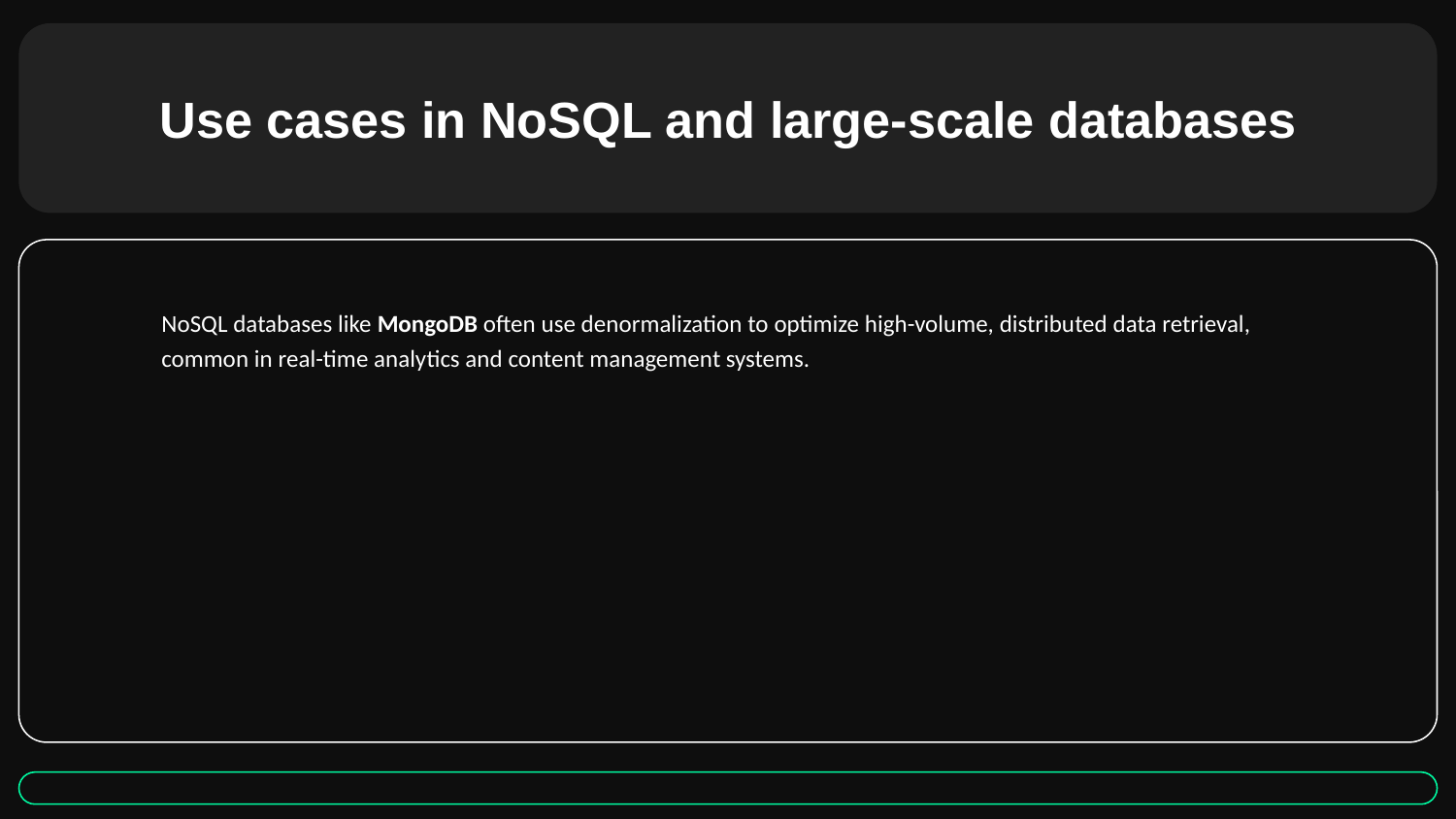

# Use cases in NoSQL and large-scale databases

NoSQL databases like MongoDB often use denormalization to optimize high-volume, distributed data retrieval, common in real-time analytics and content management systems.